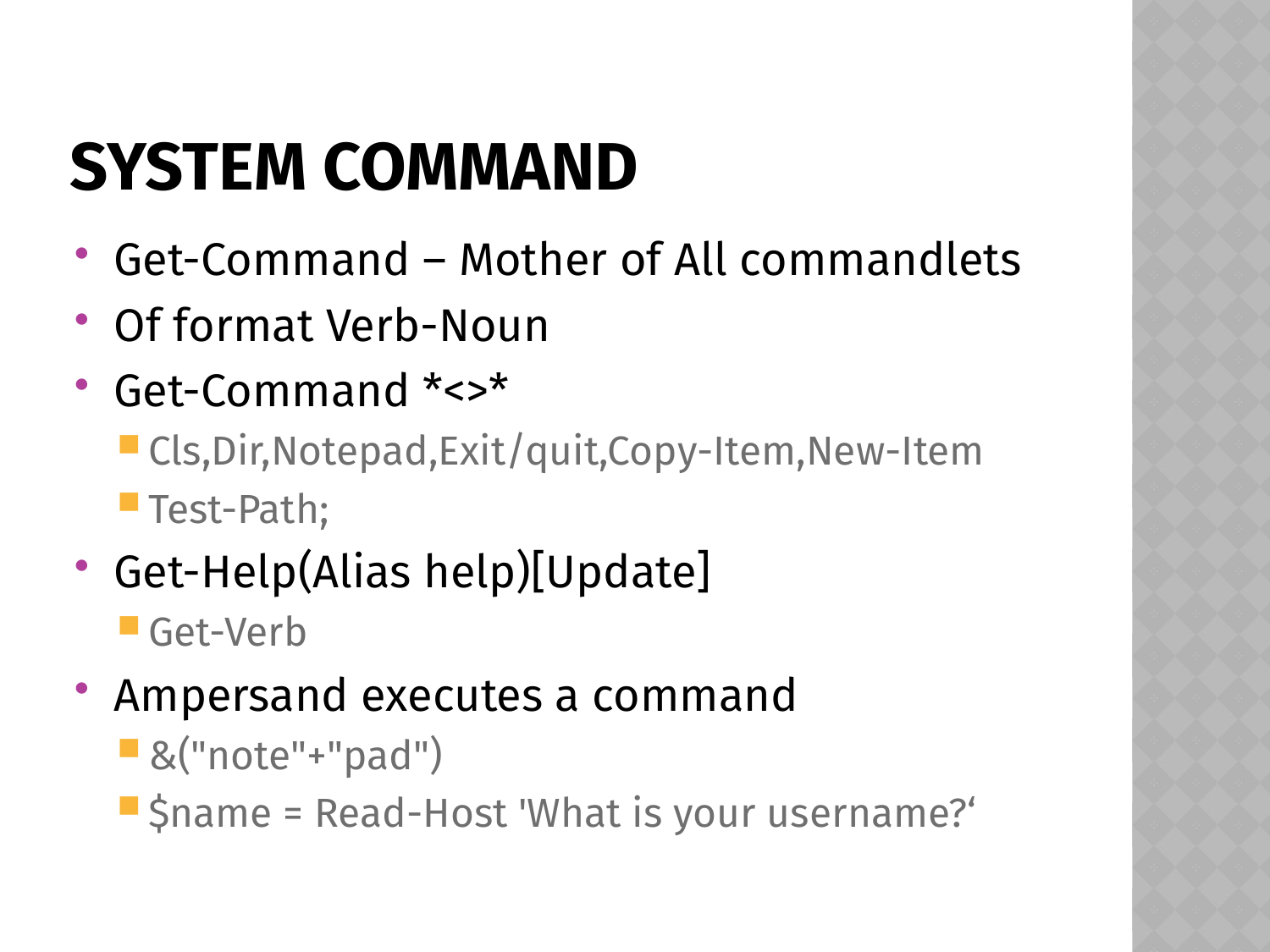

# System command
Get-Command – Mother of All commandlets
Of format Verb-Noun
Get-Command *<>*
Cls,Dir,Notepad,Exit/quit,Copy-Item,New-Item
Test-Path;
Get-Help(Alias help)[Update]
Get-Verb
Ampersand executes a command
&("note"+"pad")
$name = Read-Host 'What is your username?‘